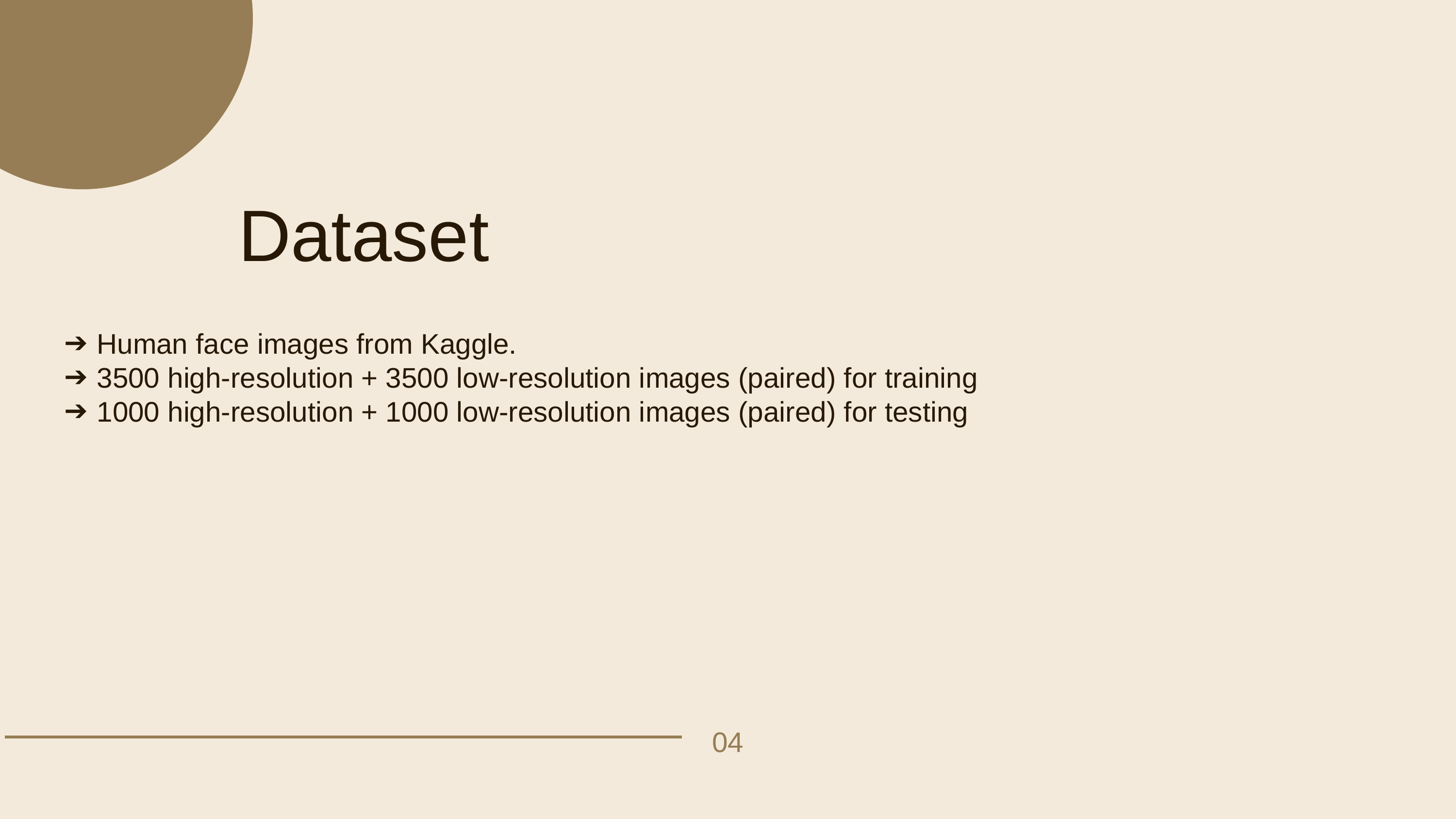

Dataset

Human face images from Kaggle.
3500 high-resolution + 3500 low-resolution images (paired) for training
1000 high-resolution + 1000 low-resolution images (paired) for testing

04